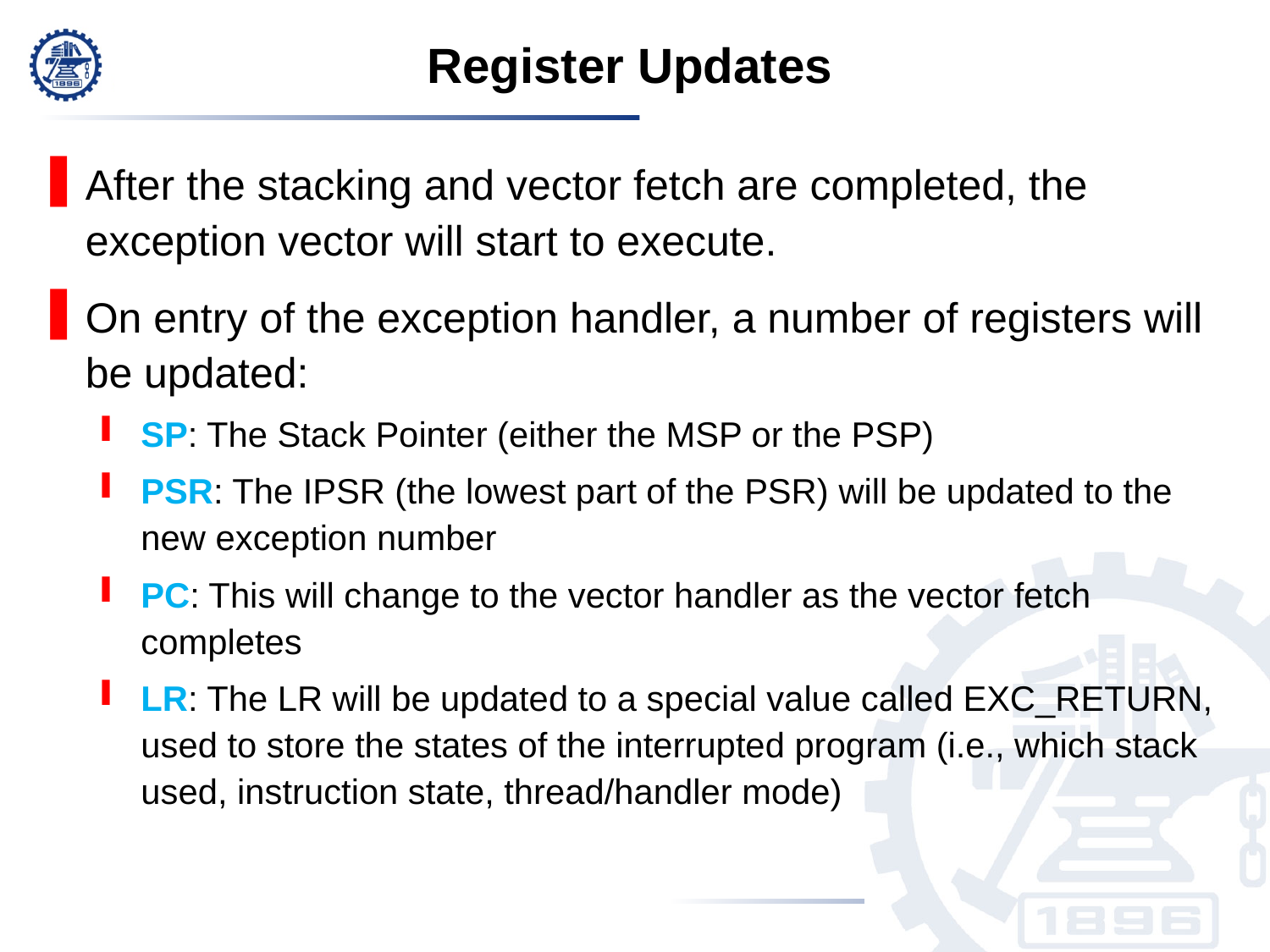

Register Updates
After the stacking and vector fetch are completed, the exception vector will start to execute.
On entry of the exception handler, a number of registers will be updated:
SP: The Stack Pointer (either the MSP or the PSP)
PSR: The IPSR (the lowest part of the PSR) will be updated to the new exception number
PC: This will change to the vector handler as the vector fetch completes
LR: The LR will be updated to a special value called EXC_RETURN, used to store the states of the interrupted program (i.e., which stack used, instruction state, thread/handler mode)